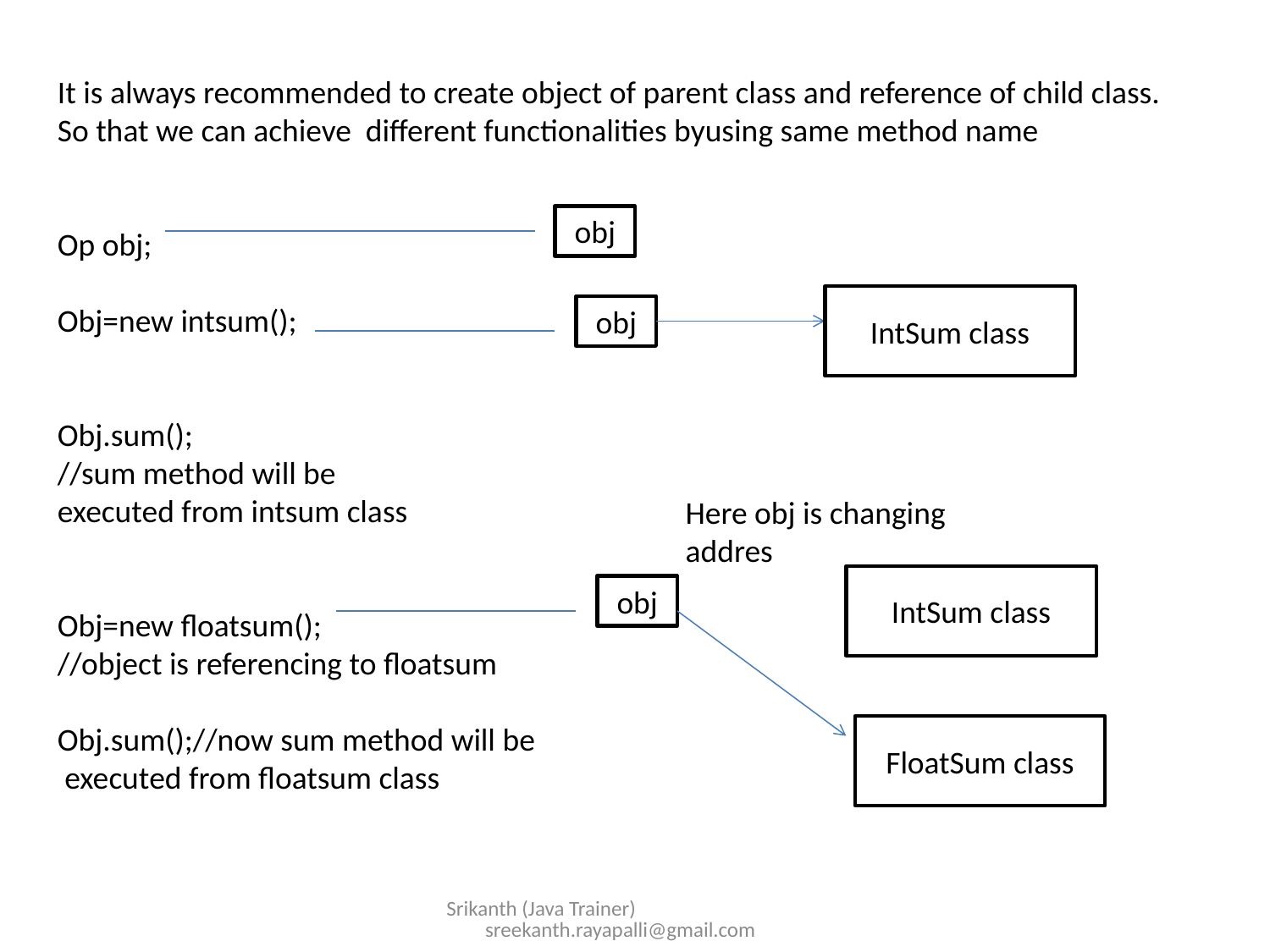

It is always recommended to create object of parent class and reference of child class. So that we can achieve  different functionalities byusing same method name

Op obj;

Obj=new intsum();

Obj.sum();
//sum method will be
executed from intsum class

Obj=new floatsum();
//object is referencing to floatsum

Obj.sum();//now sum method will be
 executed from floatsum class

obj
IntSum class
obj
Here obj is changing addres
IntSum class
obj
FloatSum class
Srikanth (Java Trainer)                                              sreekanth.rayapalli@gmail.com